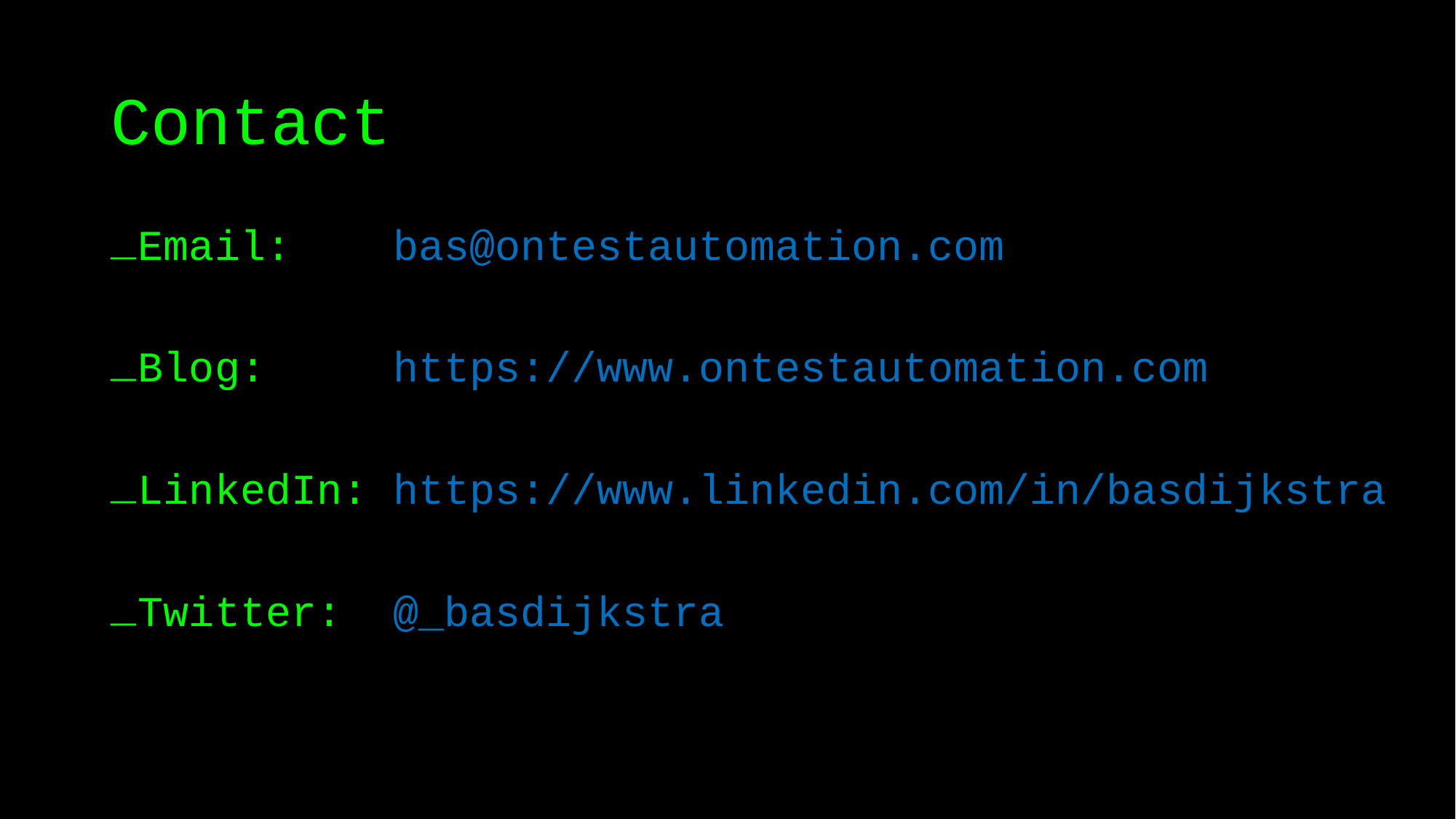

# Contact
Email:    bas@ontestautomation.com

Blog:     https://www.ontestautomation.com

LinkedIn: https://www.linkedin.com/in/basdijkstra

Twitter:  @_basdijkstra